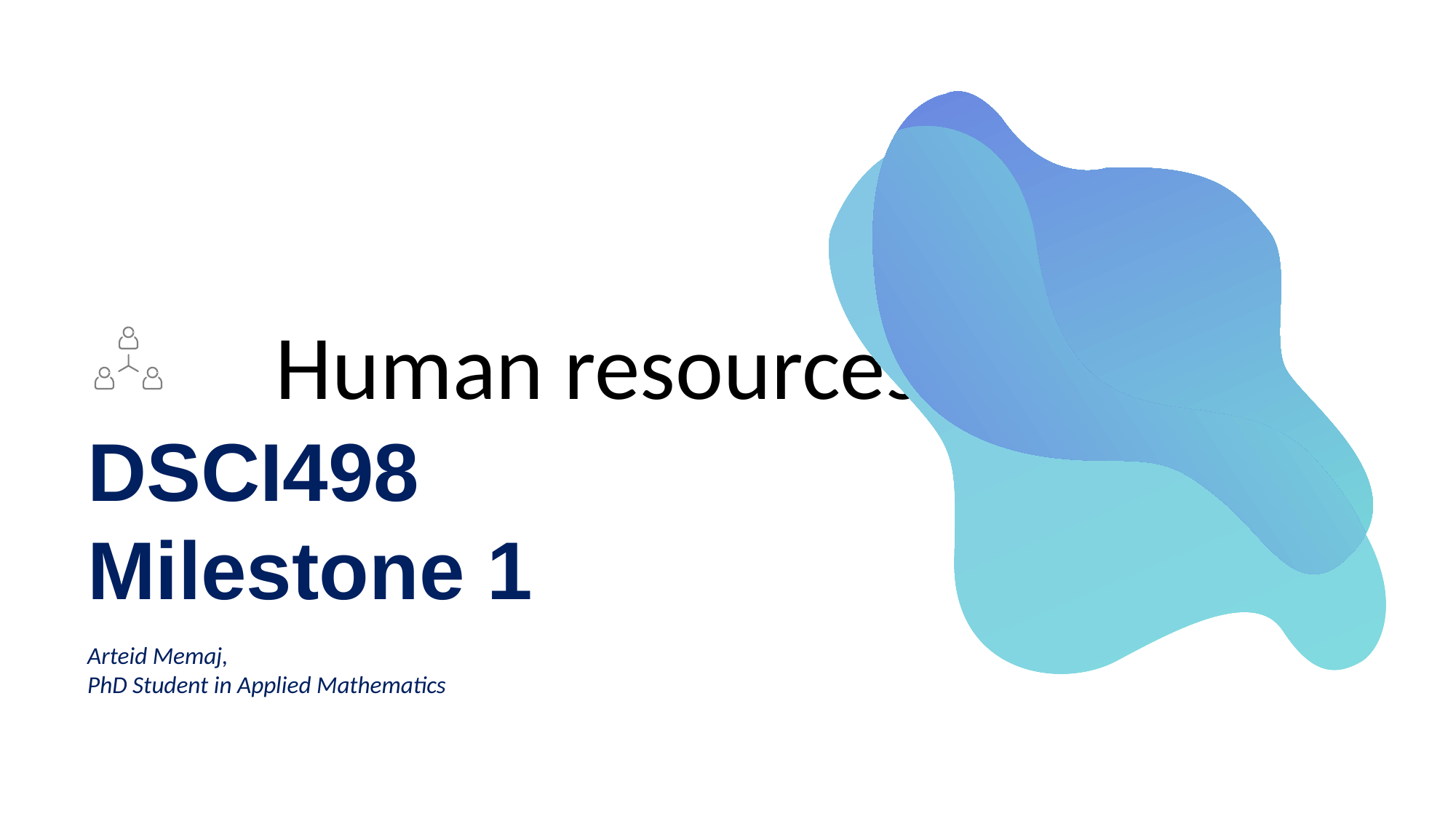

# Human resources slide 1

DSCI498
Milestone 1
Arteid Memaj,
PhD Student in Applied Mathematics